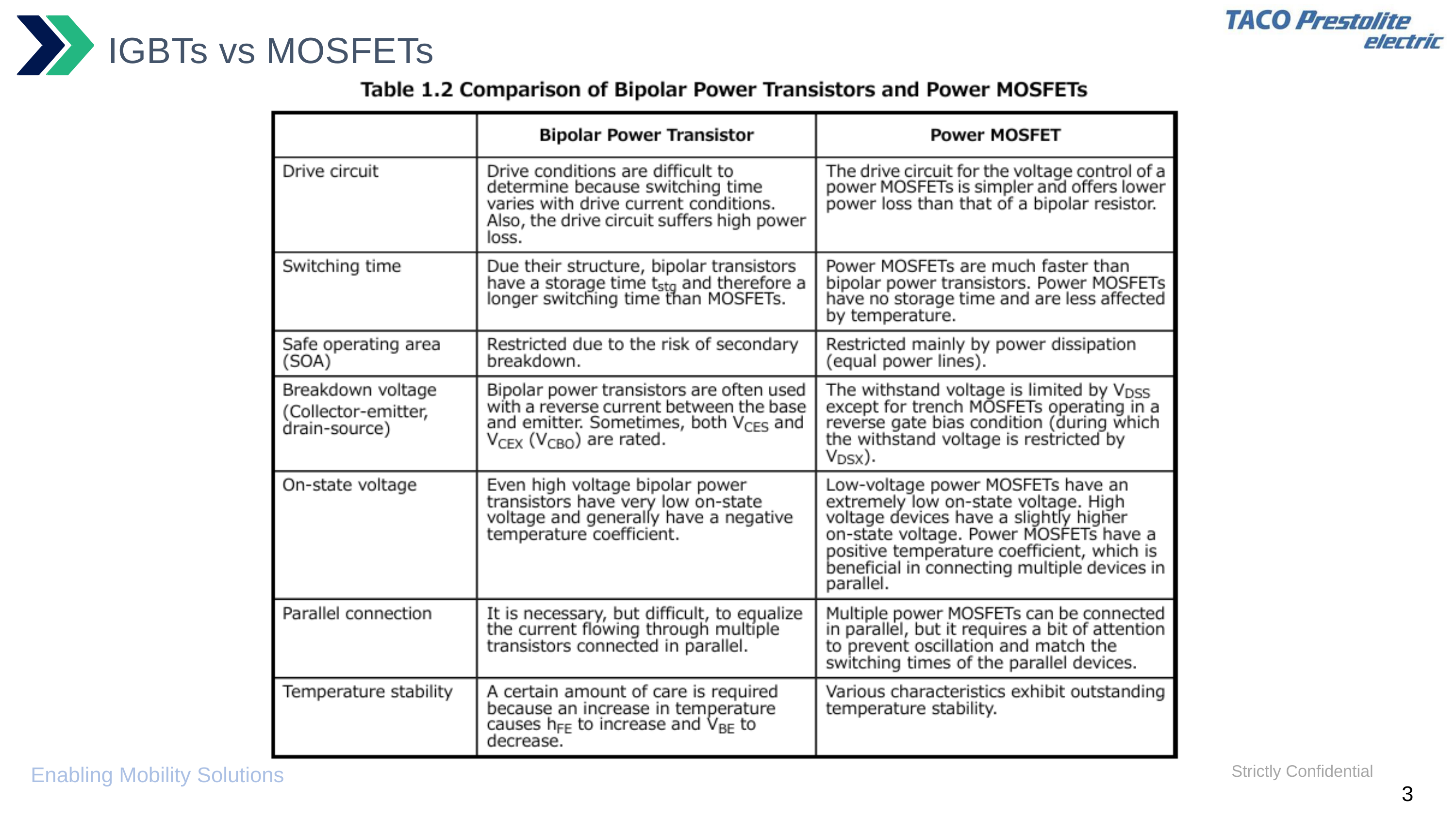

IGBTs vs MOSFETs

Strictly Confidential
Enabling Mobility Solutions
3